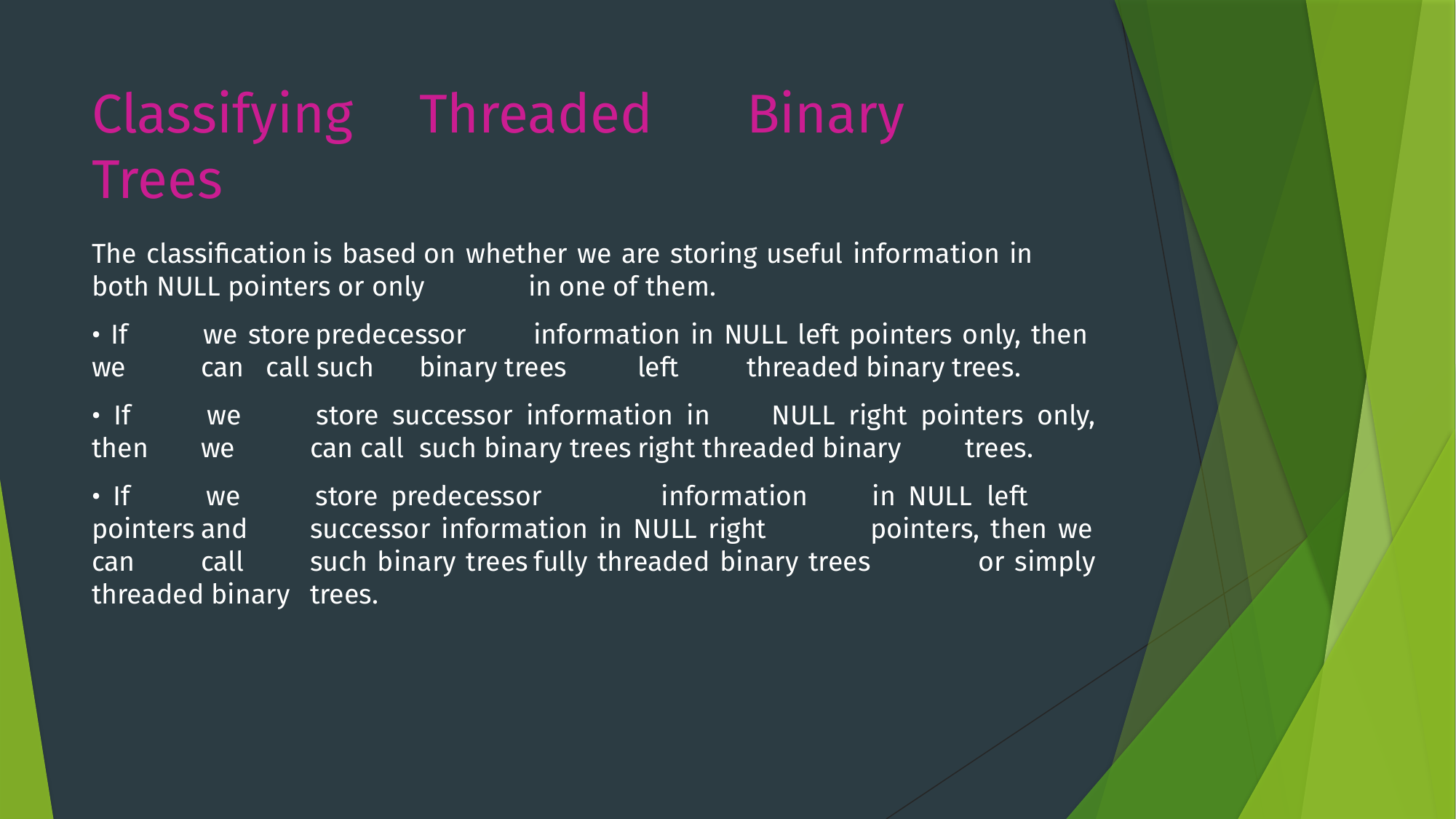

# Classifying	Threaded	Binary	Trees
The classification	is based	on whether we are storing useful information in	both NULL pointers or only	in one of them.
• If	we store	predecessor	information in NULL left pointers only, then	we	can   call such	binary trees	left	threaded binary trees.
• If	we	store successor information in	NULL right pointers only, then	we	can call	such binary trees	right threaded binary	trees.
• If	we	store predecessor	 information	in NULL	left	pointers	and	successor information in NULL right	pointers, then we	can	call	such binary trees	fully threaded binary trees	or simply threaded binary	trees.